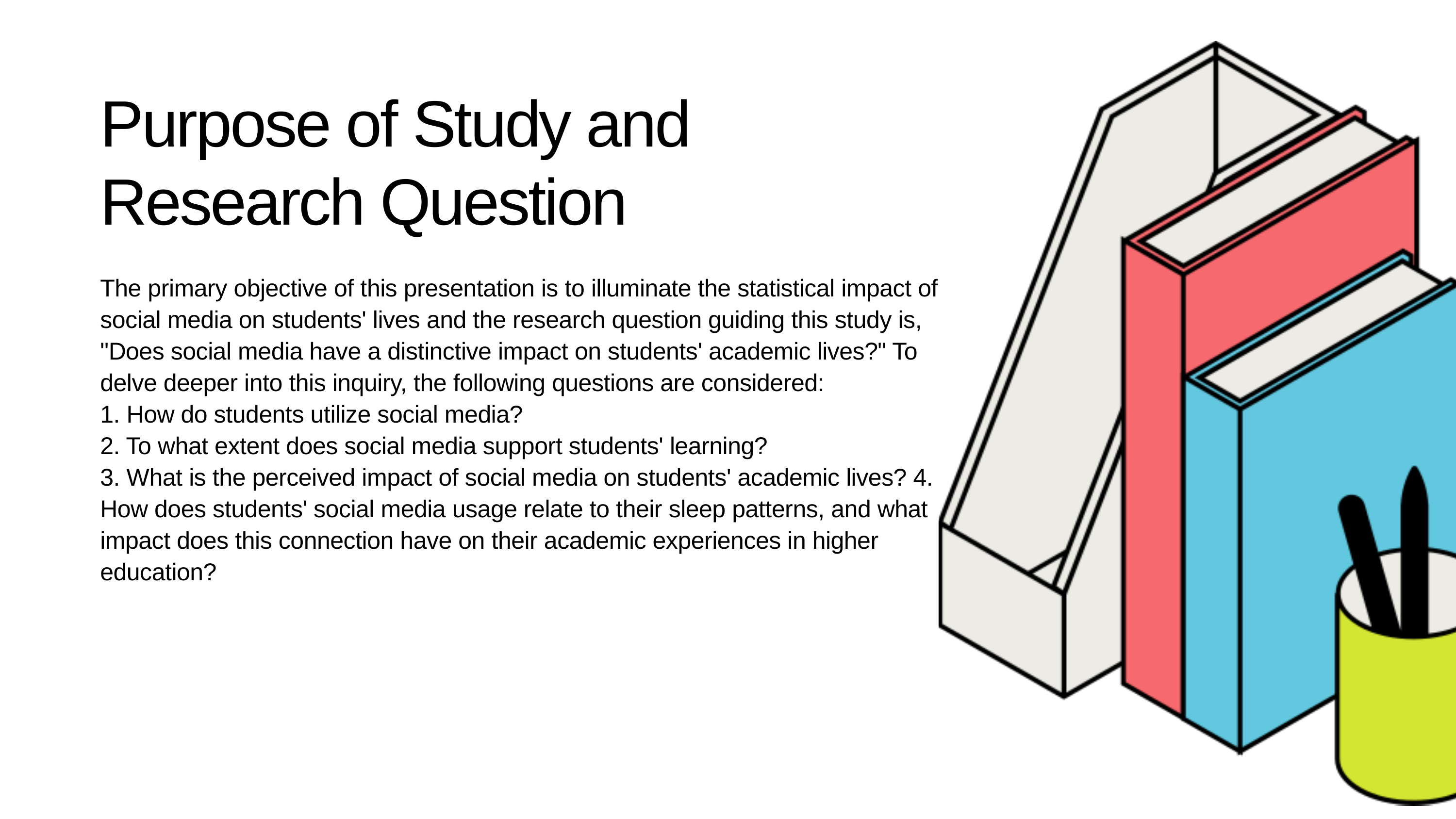

Purpose of Study and Research Question
The primary objective of this presentation is to illuminate the statistical impact of social media on students' lives and the research question guiding this study is, "Does social media have a distinctive impact on students' academic lives?" To delve deeper into this inquiry, the following questions are considered:
1. How do students utilize social media?
2. To what extent does social media support students' learning?
3. What is the perceived impact of social media on students' academic lives? 4. How does students' social media usage relate to their sleep patterns, and what impact does this connection have on their academic experiences in higher education?